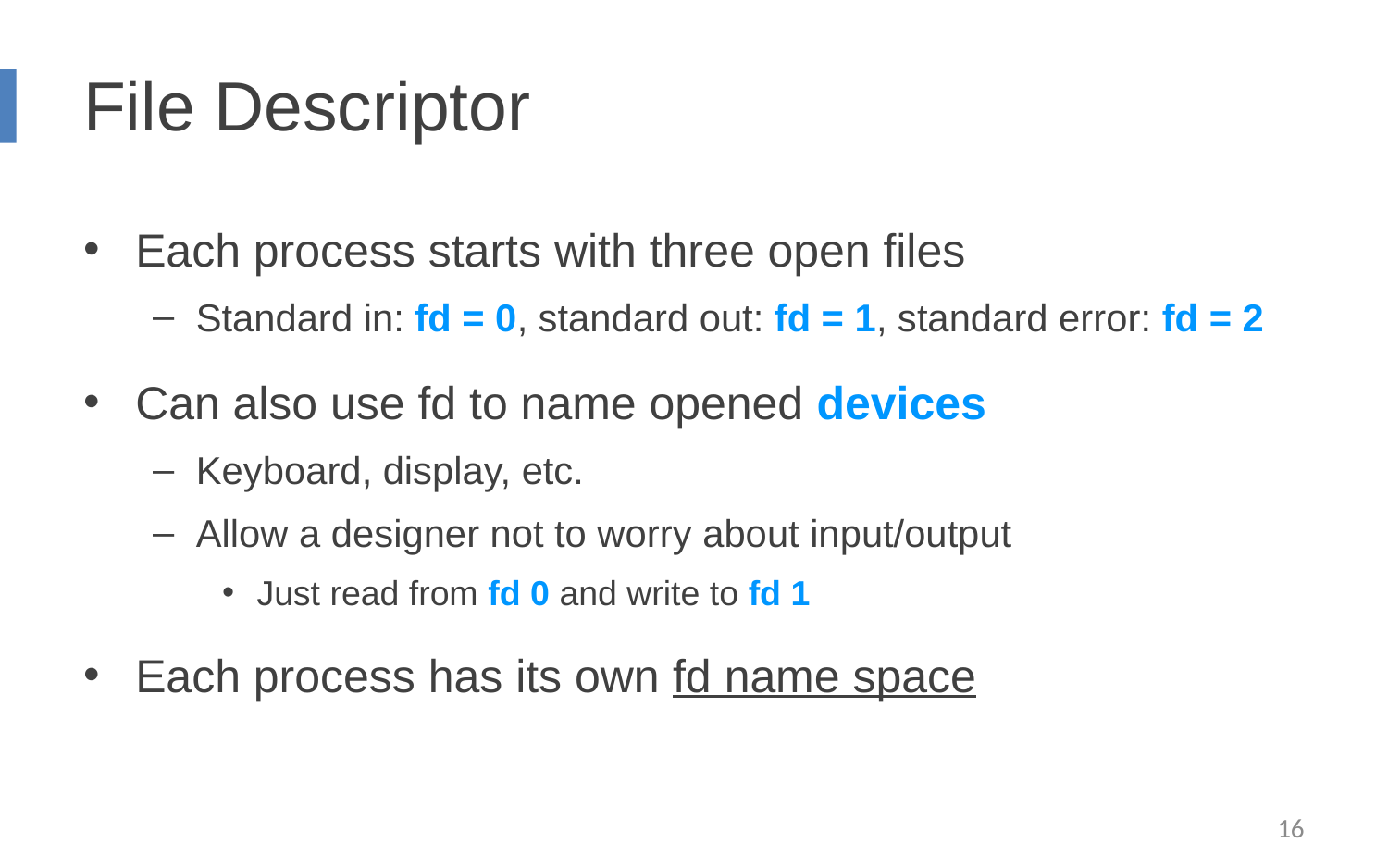

# File Descriptor
Each process starts with three open files
Standard in: fd = 0, standard out: fd = 1, standard error: fd = 2
Can also use fd to name opened devices
Keyboard, display, etc.
Allow a designer not to worry about input/output
Just read from fd 0 and write to fd 1
Each process has its own fd name space
16